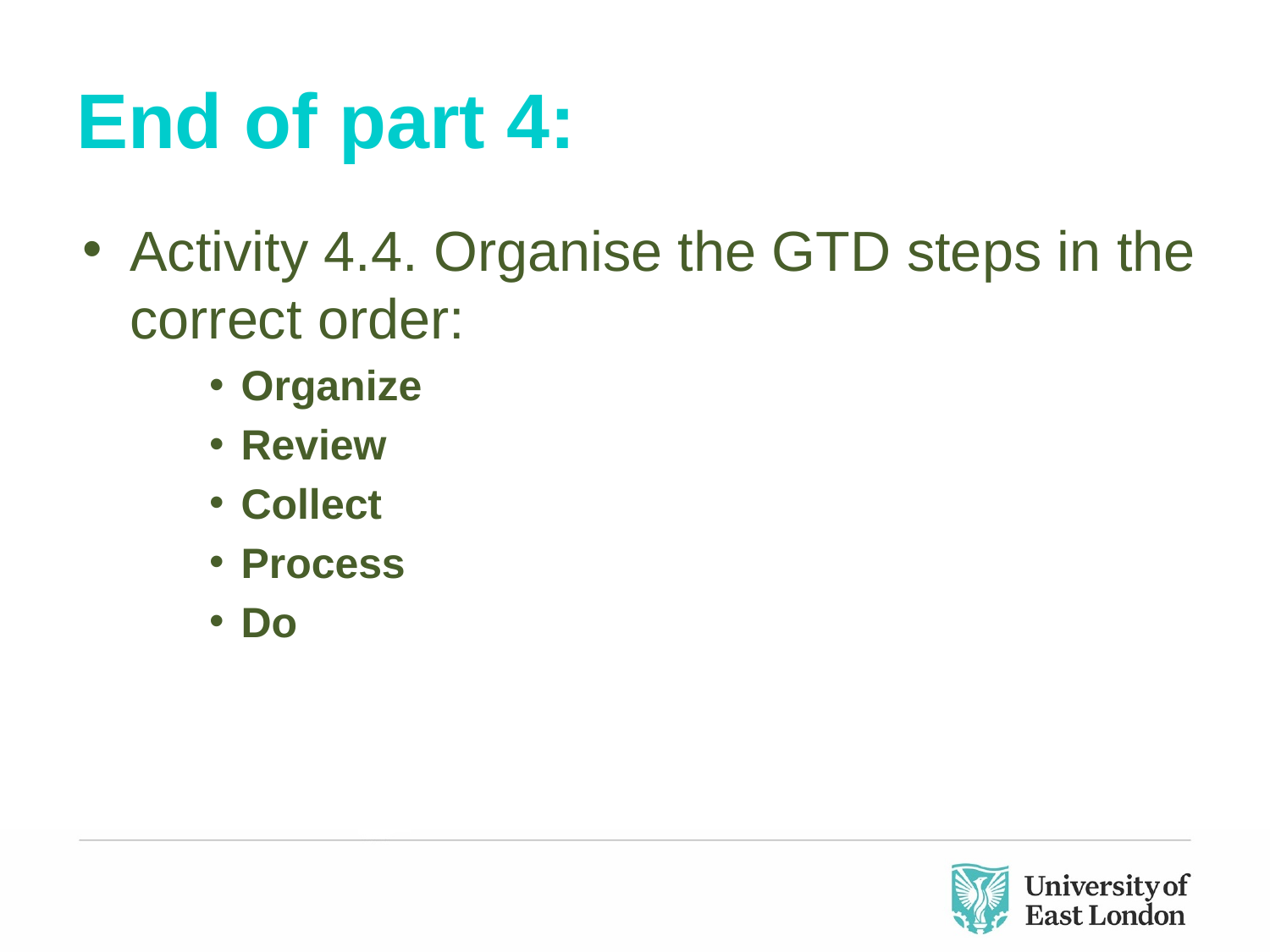

# End of part 4:
Activity 4.4. Organise the GTD steps in the correct order:
Organize
Review
Collect
Process
Do